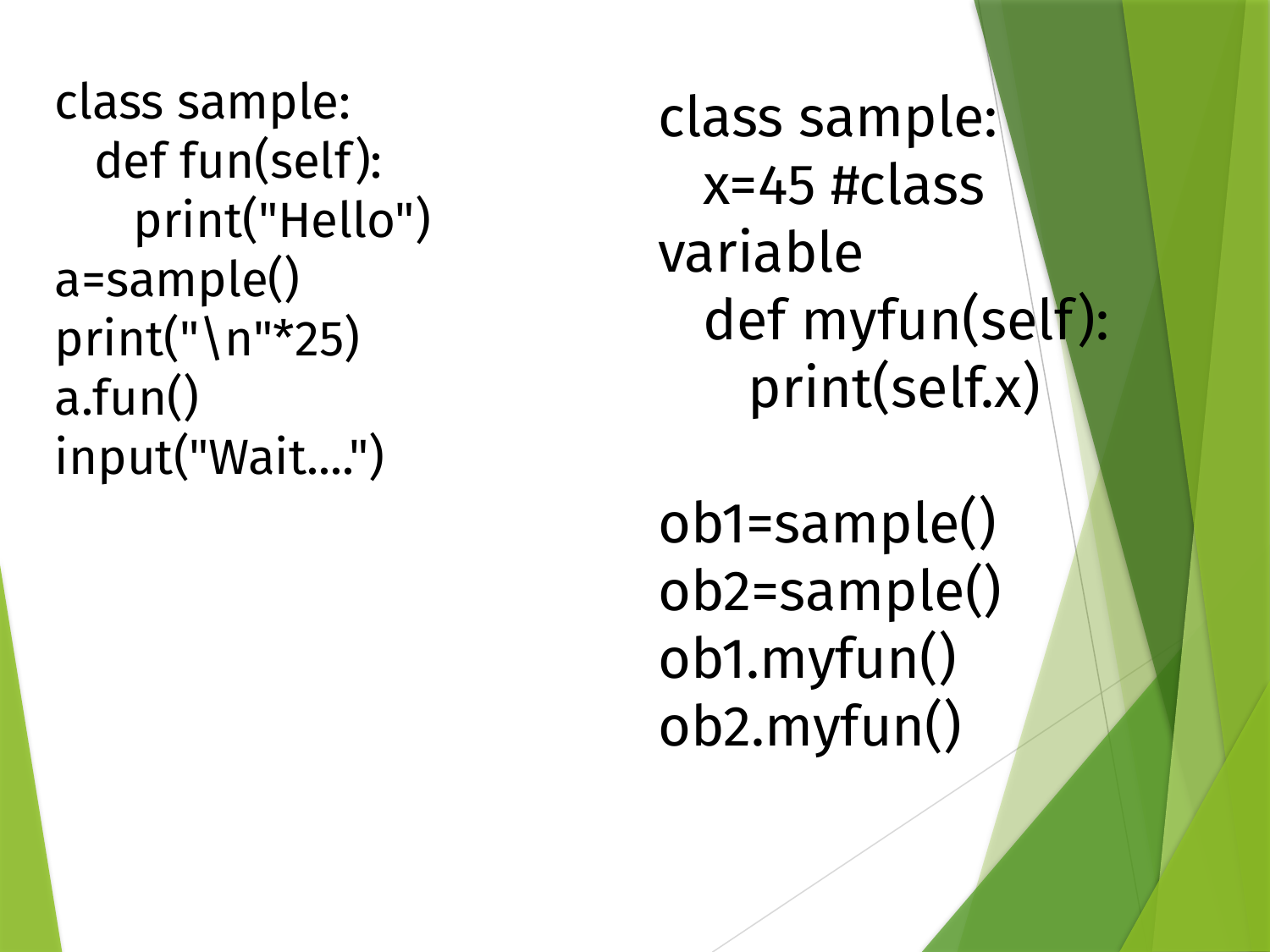

class sample:
   def fun(self):
      print("Hello")
a=sample()
print("\n"*25)
a.fun()
input("Wait....")

class sample:
   x=45 #class variable
   def myfun(self):
      print(self.x)

ob1=sample()
ob2=sample()
ob1.myfun()
ob2.myfun()